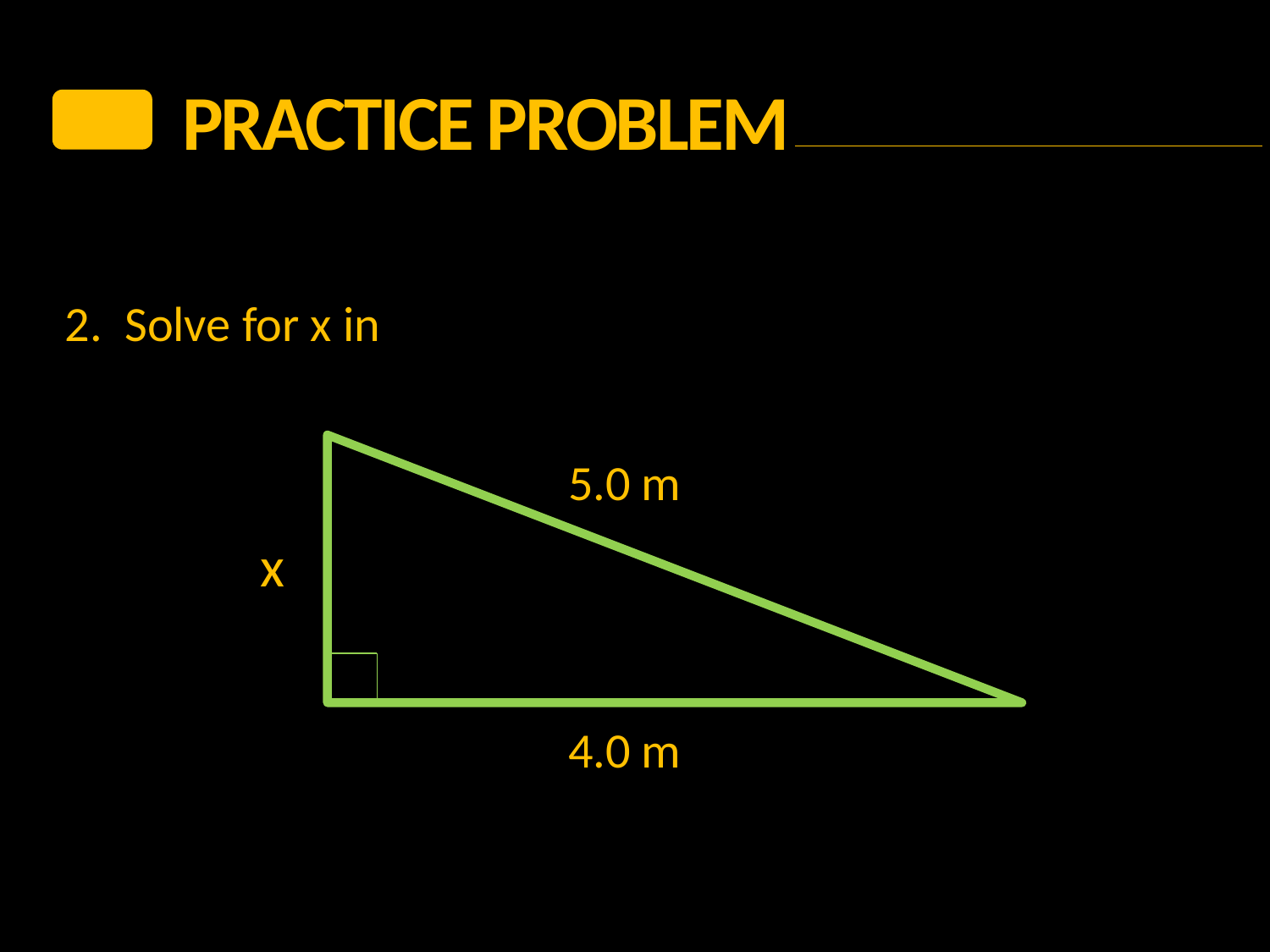

PRACTICE Problem

2.  Solve for x in

5.0 m
x
4.0 m